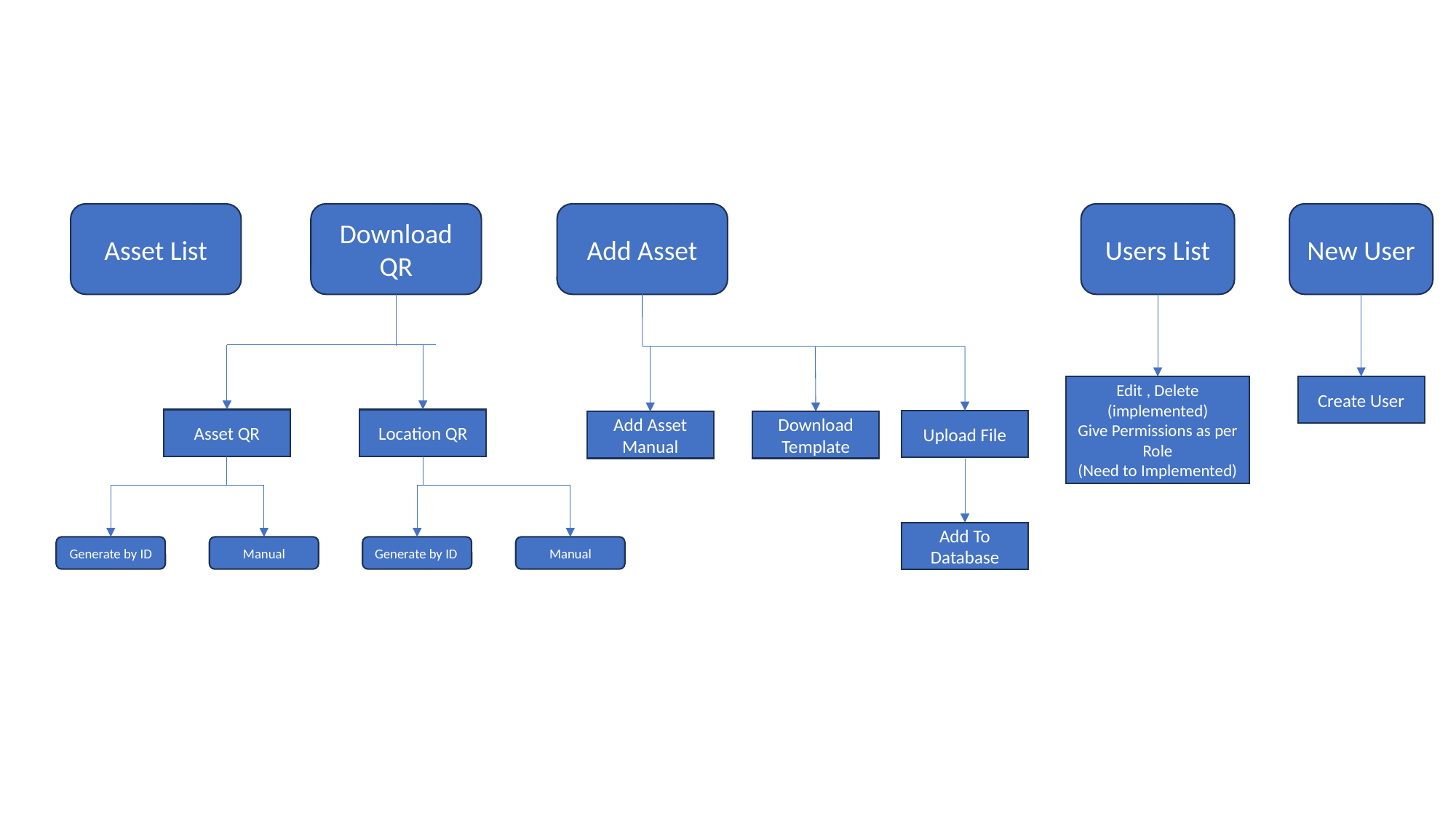

Asset List
Download QR
Add Asset
Users List
New User
Location QR
Asset QR
Generate by ID
Manual
Generate by ID
Manual
Edit , Delete
(implemented)
Give Permissions as per Role
(Need to Implemented)
Create User
Upload File
Add Asset Manual
Download Template
Add To Database